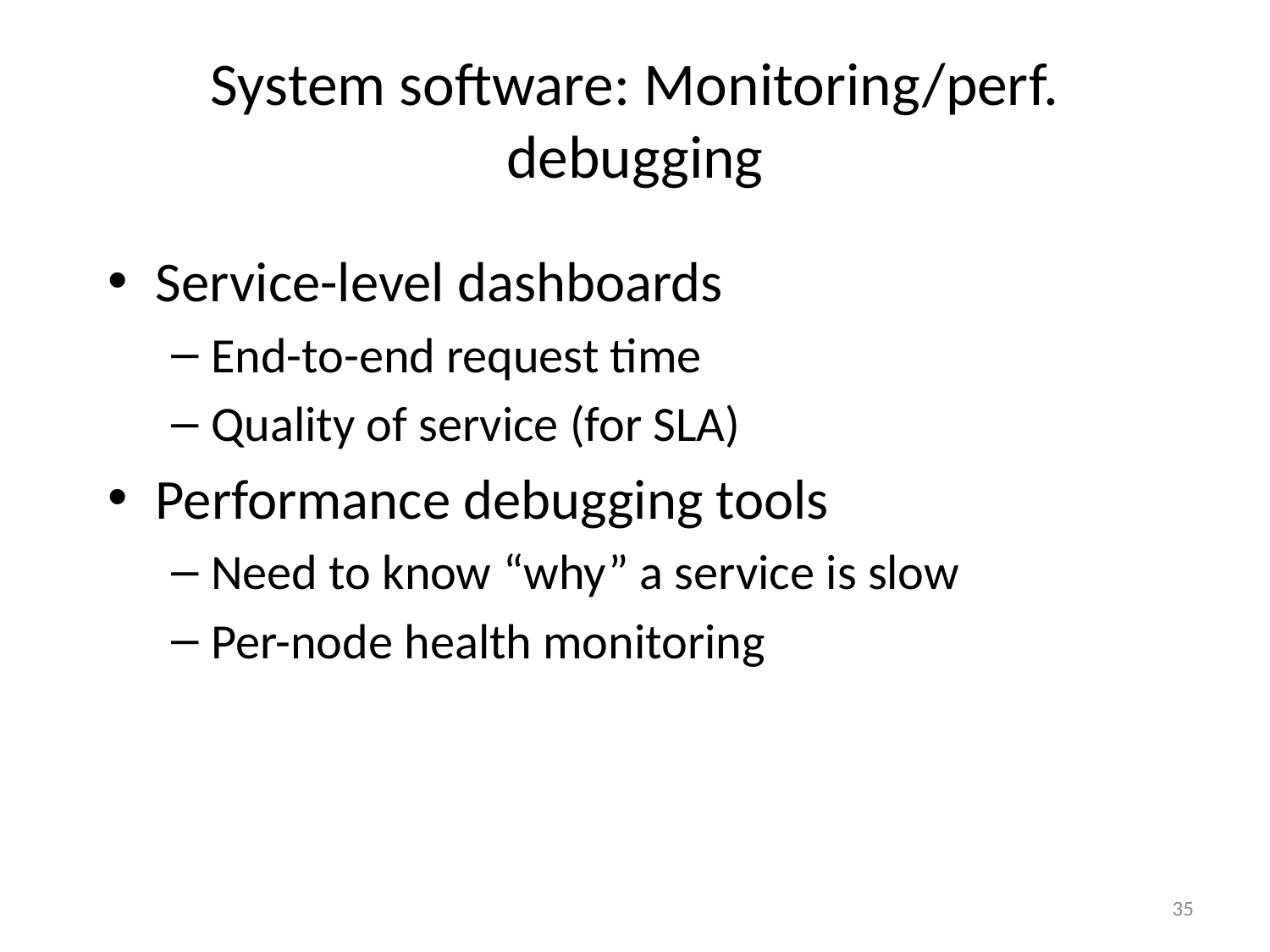

# System software: Monitoring/perf. debugging
Service-level dashboards
End-to-end request time
Quality of service (for SLA)
Performance debugging tools
Need to know “why” a service is slow
Per-node health monitoring
35